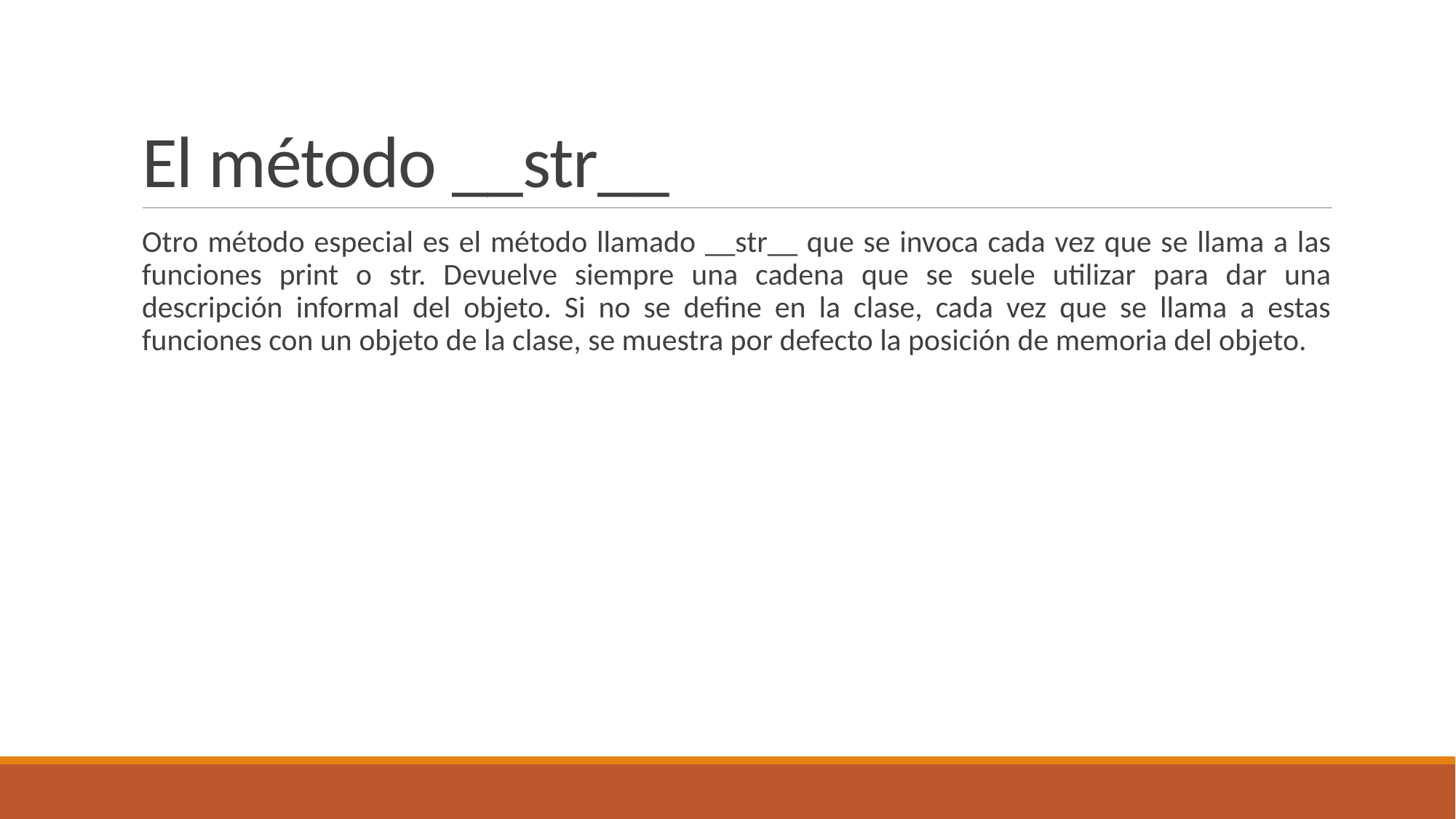

# El método __str__
Otro método especial es el método llamado __str__ que se invoca cada vez que se llama a las funciones print o str. Devuelve siempre una cadena que se suele utilizar para dar una descripción informal del objeto. Si no se define en la clase, cada vez que se llama a estas funciones con un objeto de la clase, se muestra por defecto la posición de memoria del objeto.